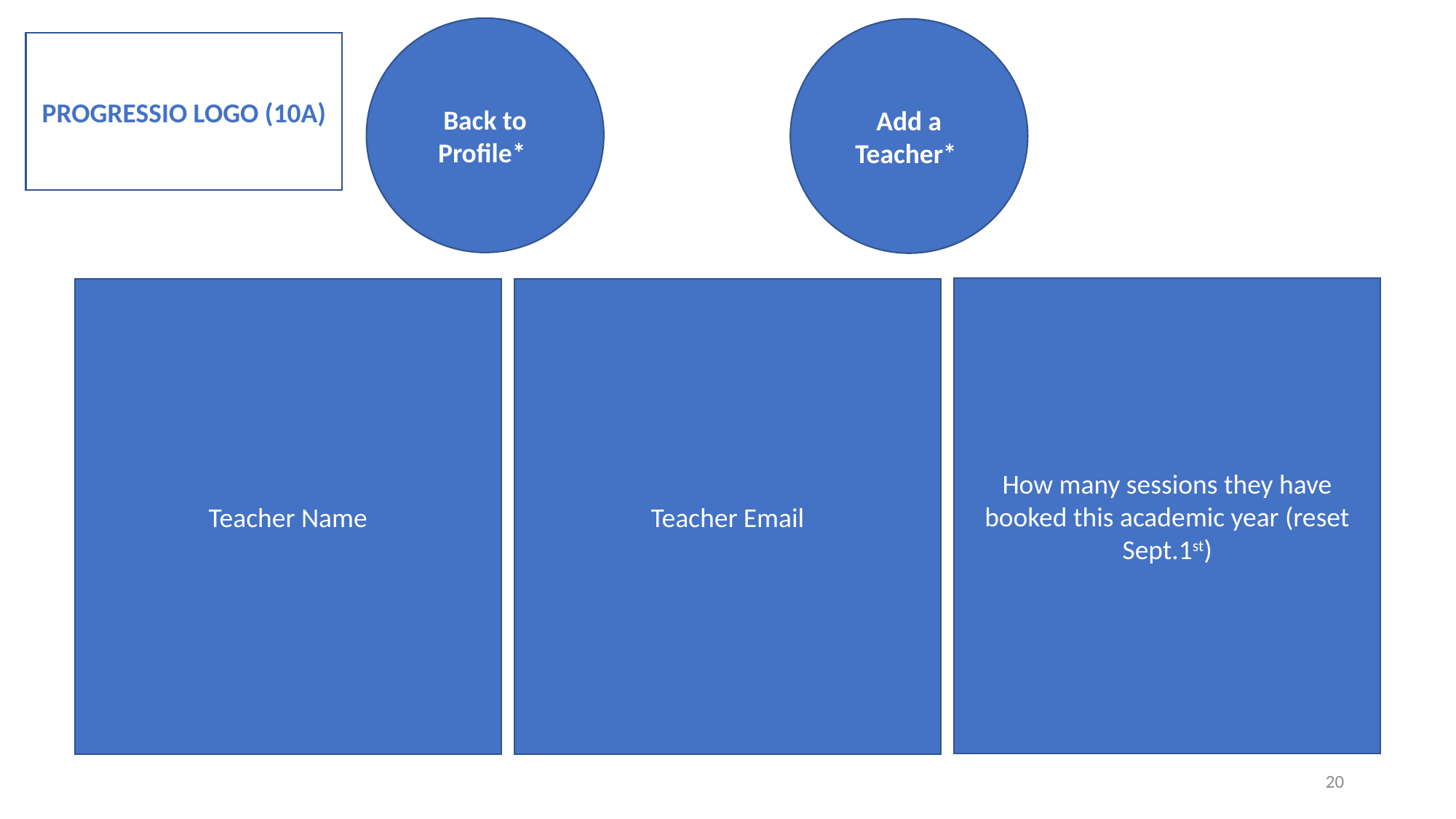

Back to Profile*
Add a Teacher*
PROGRESSIO LOGO (10A)
How many sessions they have booked this academic year (reset Sept.1st)
Teacher Name
Teacher Email
20